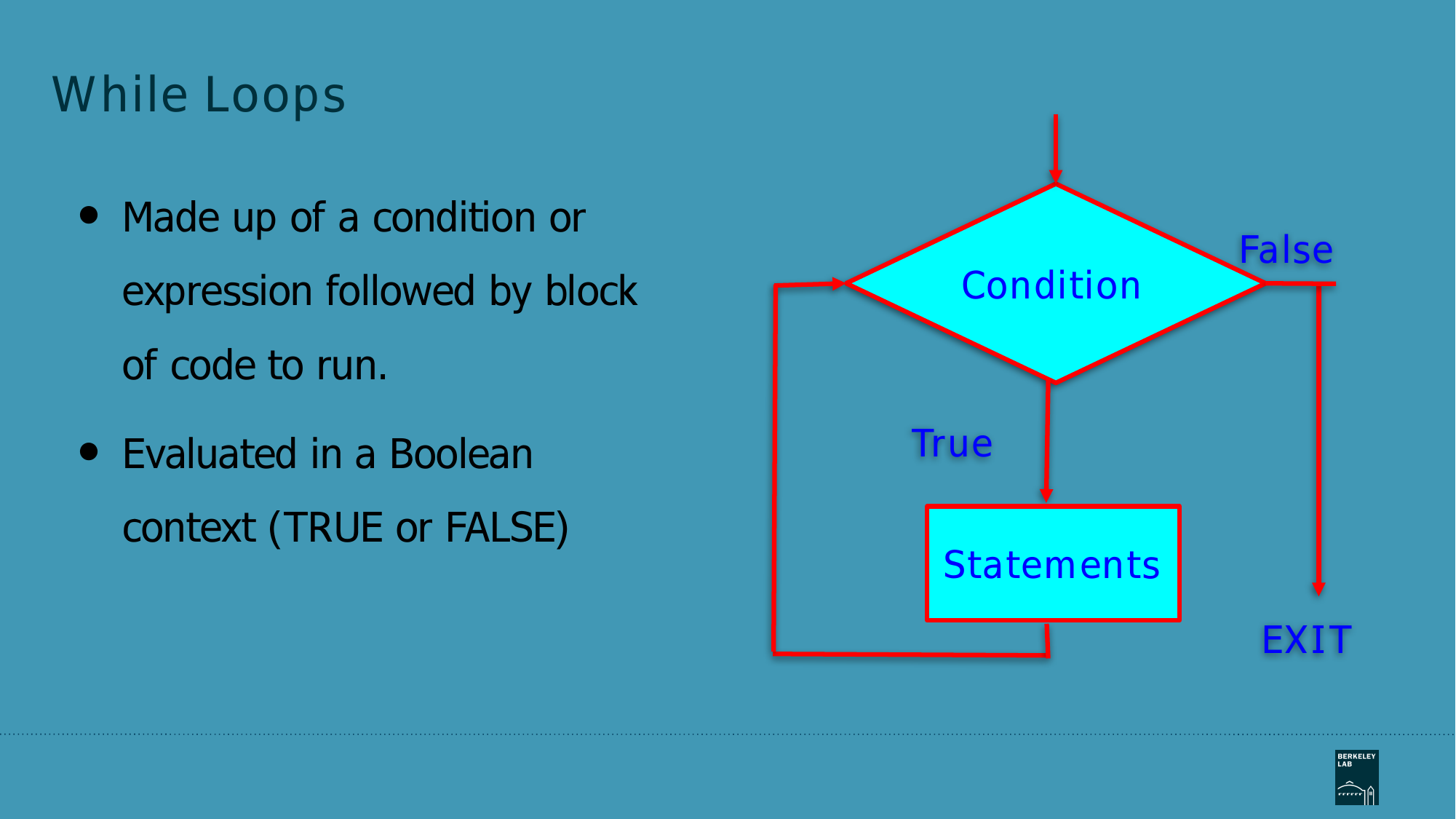

# While Loops
Condition
False
True
EXIT
Made up of a condition or expression followed by block of code to run.
Evaluated in a Boolean context (TRUE or FALSE)
Statements
13
13